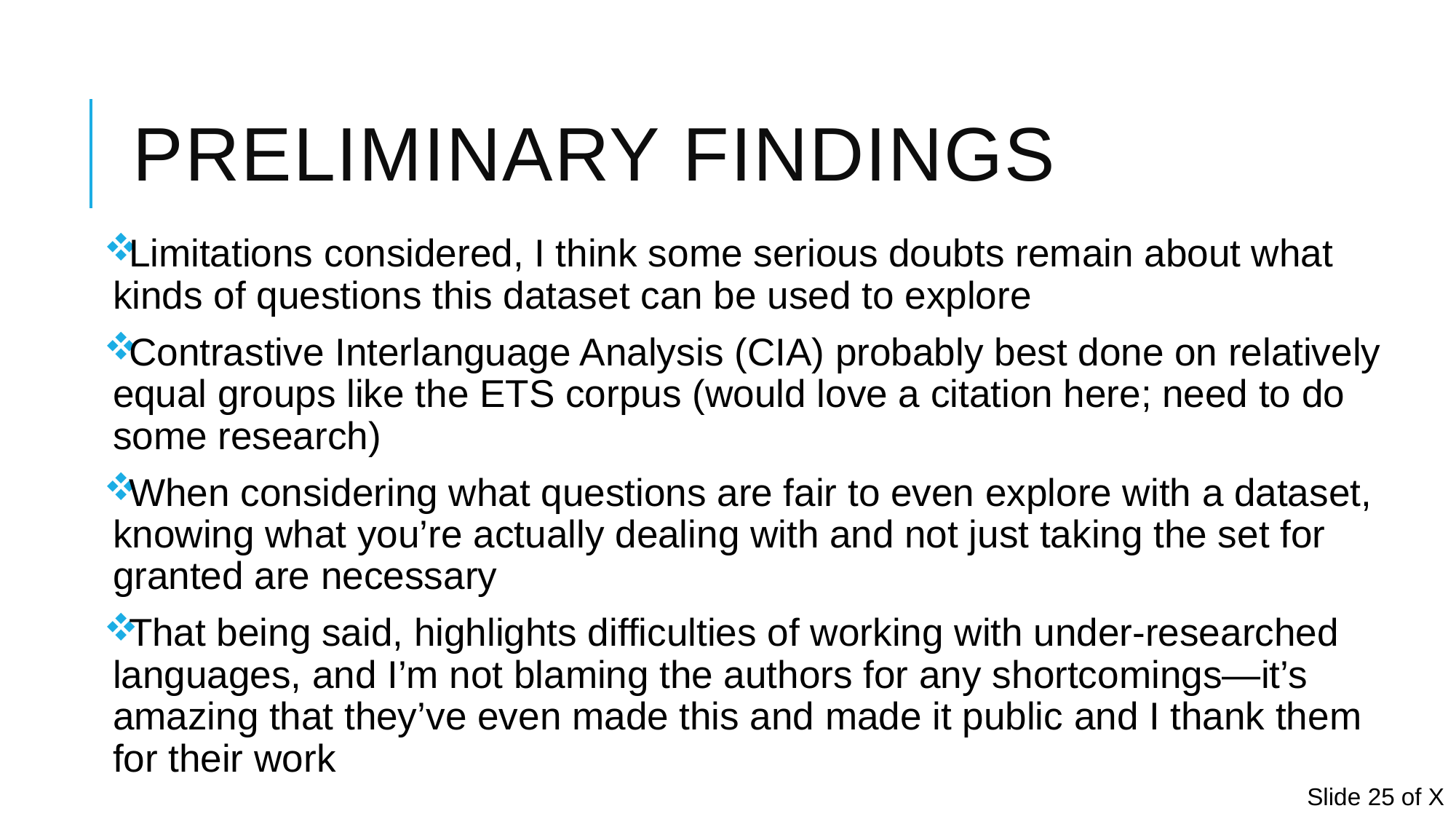

# Preliminary Findings
Limitations considered, I think some serious doubts remain about what kinds of questions this dataset can be used to explore
Contrastive Interlanguage Analysis (CIA) probably best done on relatively equal groups like the ETS corpus (would love a citation here; need to do some research)
When considering what questions are fair to even explore with a dataset, knowing what you’re actually dealing with and not just taking the set for granted are necessary
That being said, highlights difficulties of working with under-researched languages, and I’m not blaming the authors for any shortcomings—it’s amazing that they’ve even made this and made it public and I thank them for their work